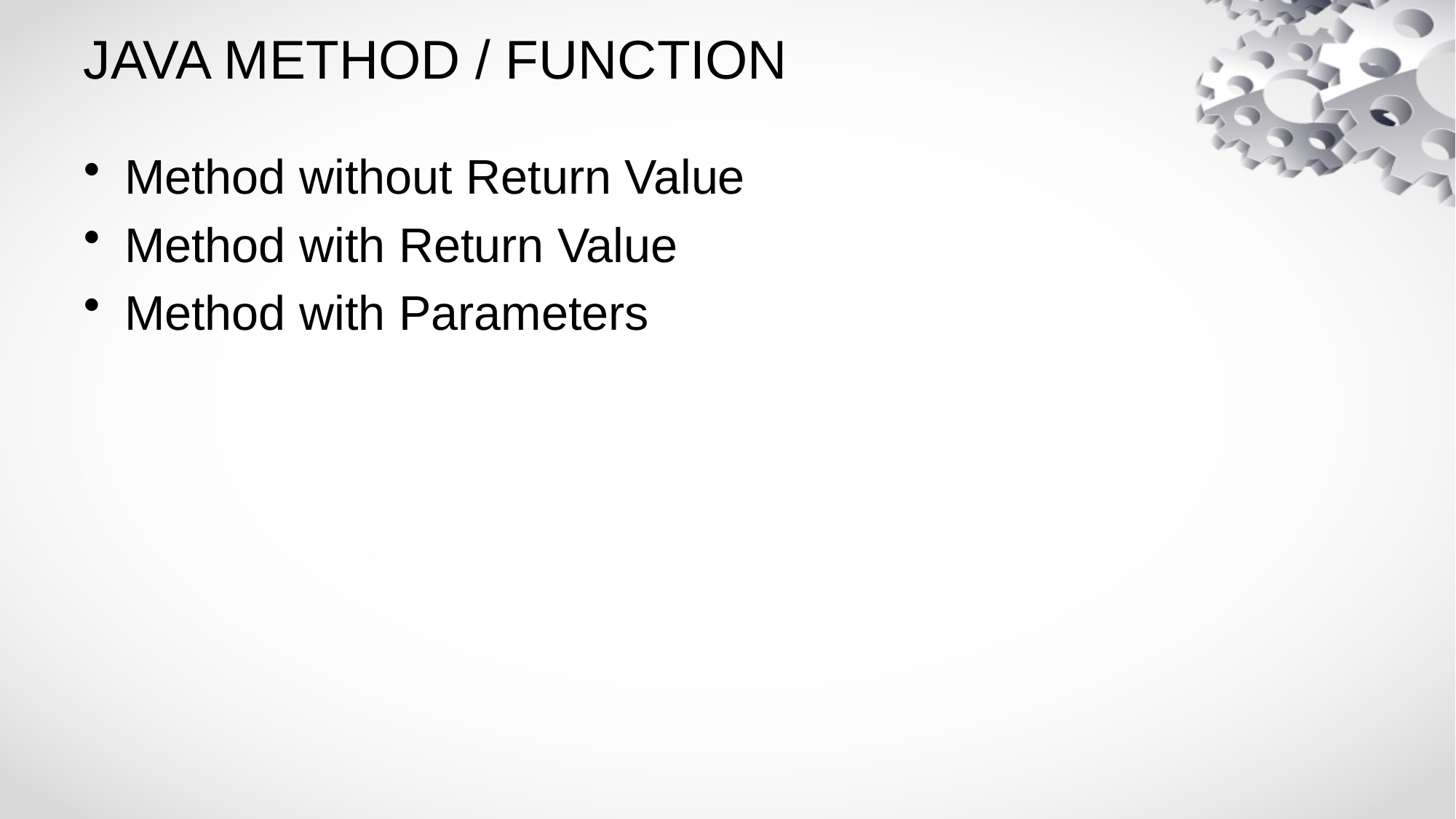

# JAVA METHOD / FUNCTION
Method without Return Value
Method with Return Value
Method with Parameters